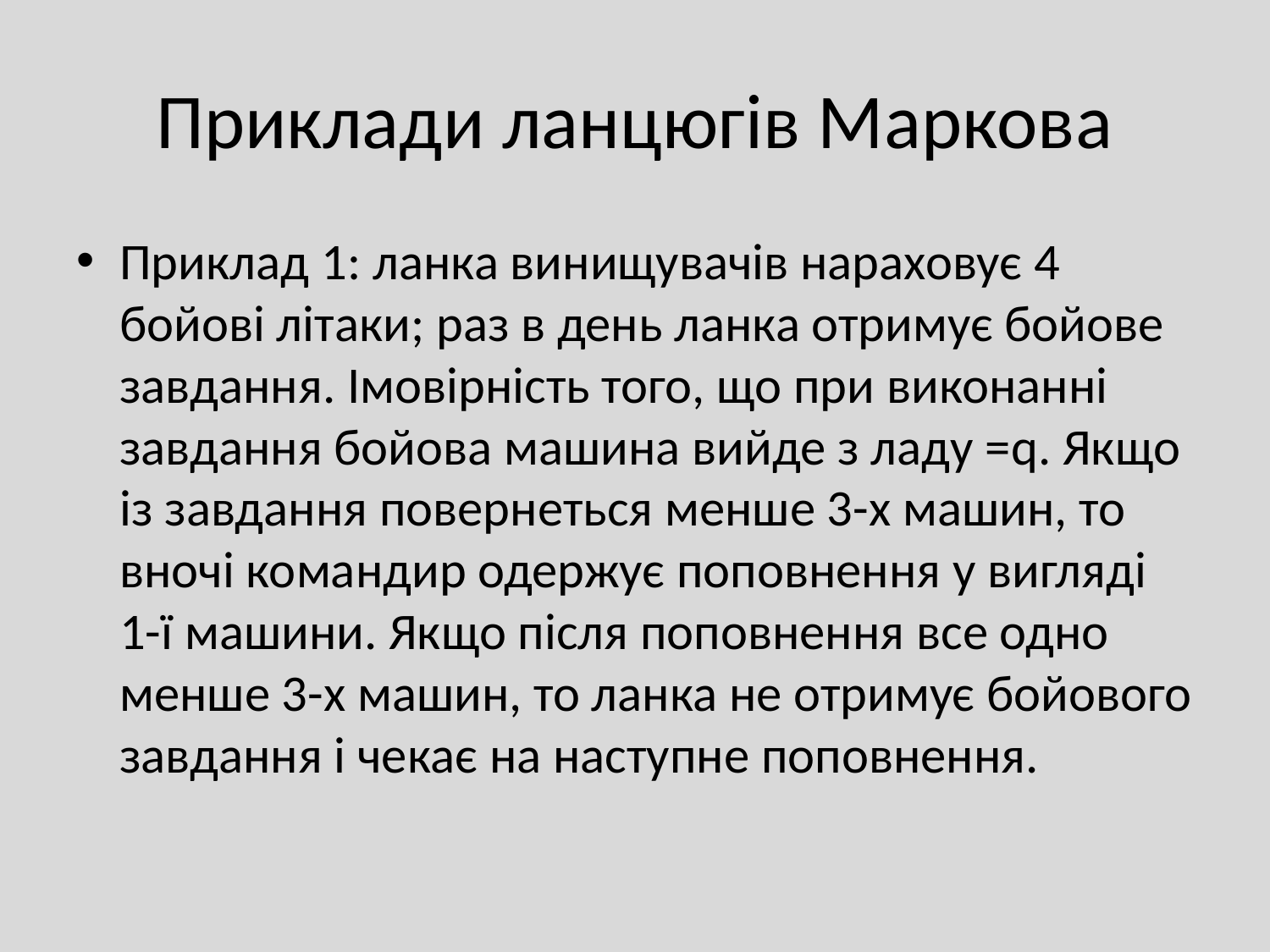

# Приклади ланцюгів Маркова
Приклад 1: ланка винищувачів нараховує 4 бойові літаки; раз в день ланка отримує бойове завдання. Імовірність того, що при виконанні завдання бойова машина вийде з ладу =q. Якщо із завдання повернеться менше 3-х машин, то вночі командир одержує поповнення у вигляді 1-ї машини. Якщо після поповнення все одно менше 3-х машин, то ланка не отримує бойового завдання і чекає на наступне поповнення.